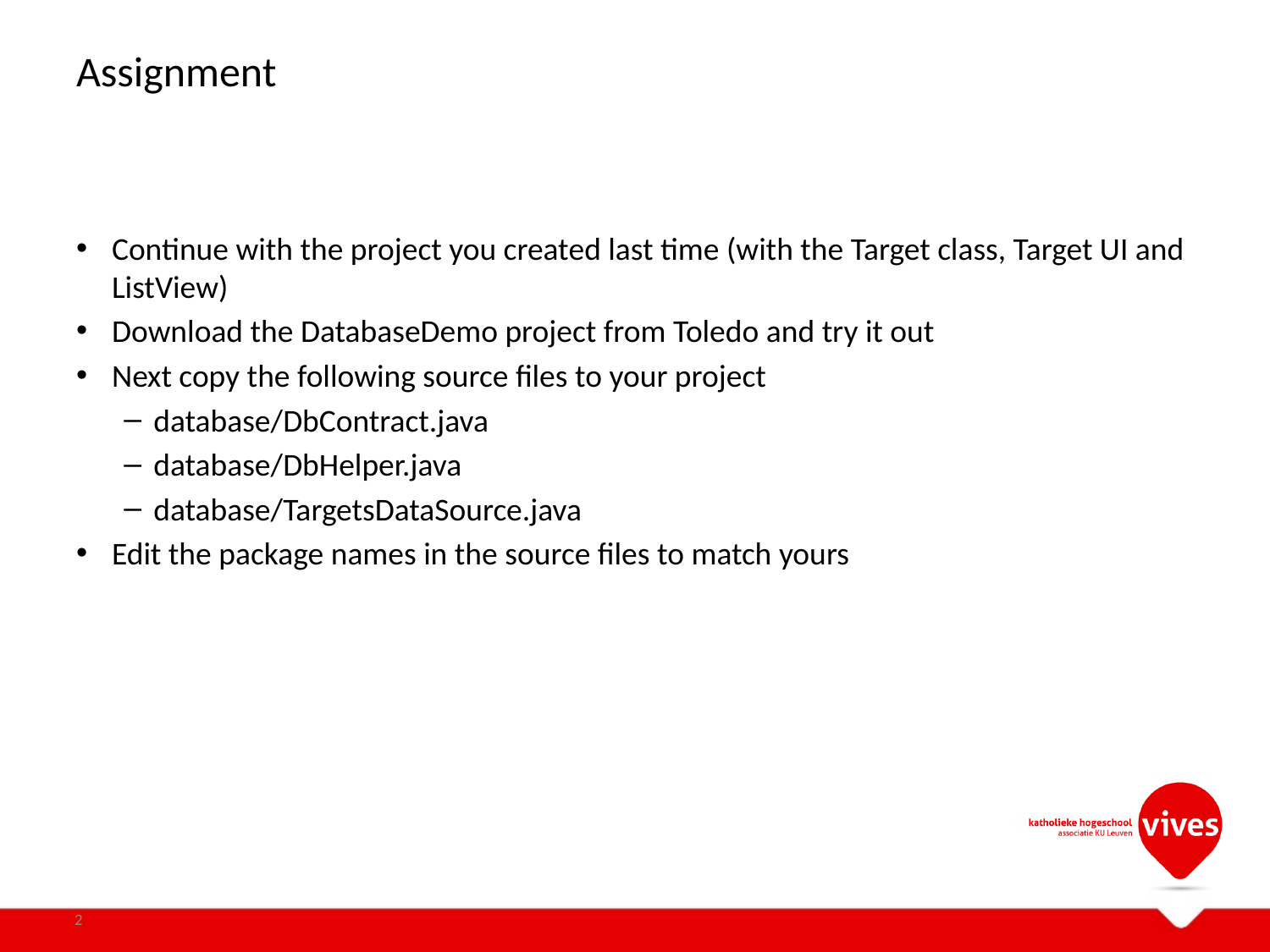

# Assignment
Continue with the project you created last time (with the Target class, Target UI and ListView)
Download the DatabaseDemo project from Toledo and try it out
Next copy the following source files to your project
database/DbContract.java
database/DbHelper.java
database/TargetsDataSource.java
Edit the package names in the source files to match yours
2